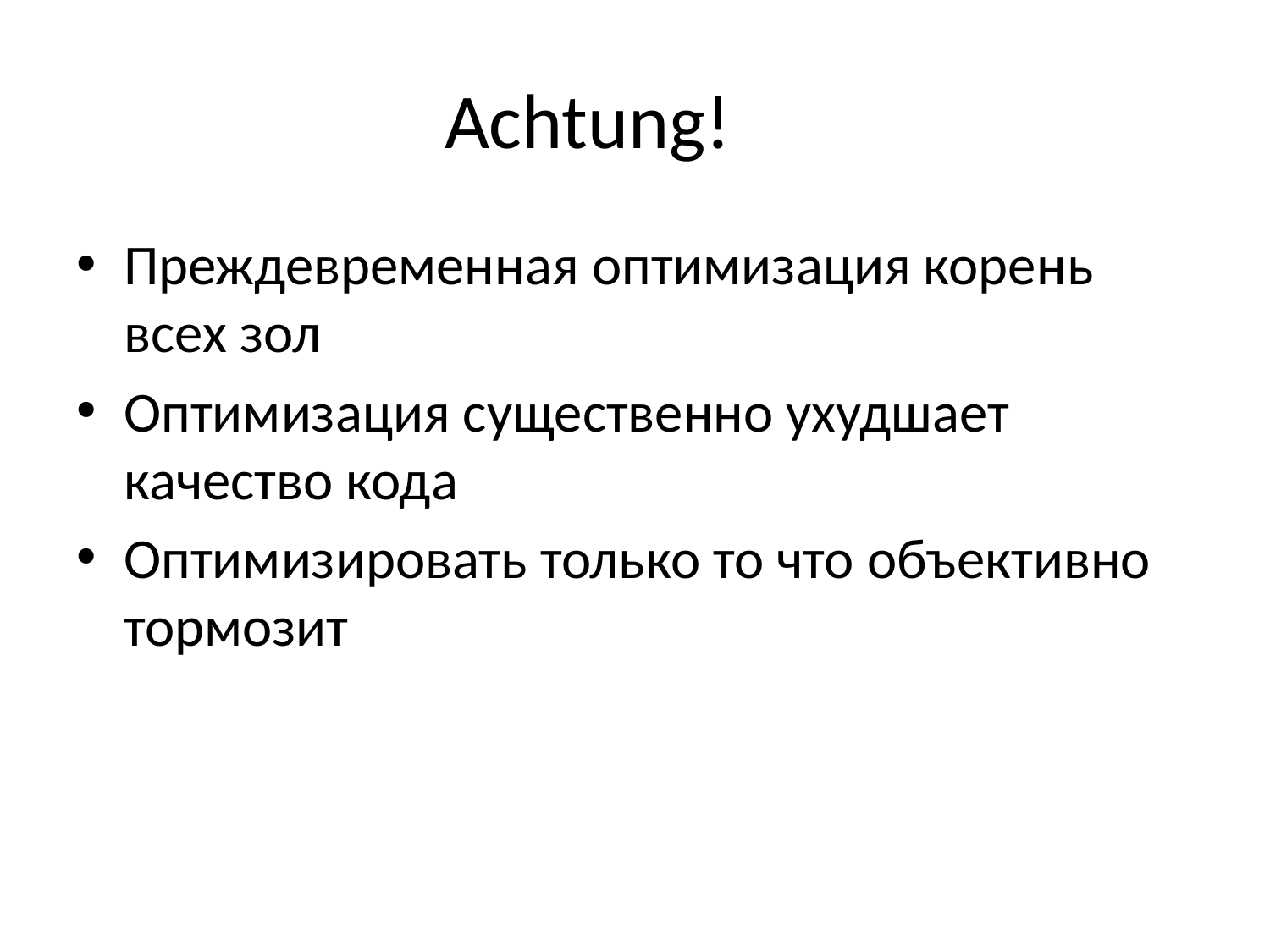

# Achtung!
Преждевременная оптимизация корень всех зол
Оптимизация существенно ухудшает качество кода
Оптимизировать только то что объективно тормозит